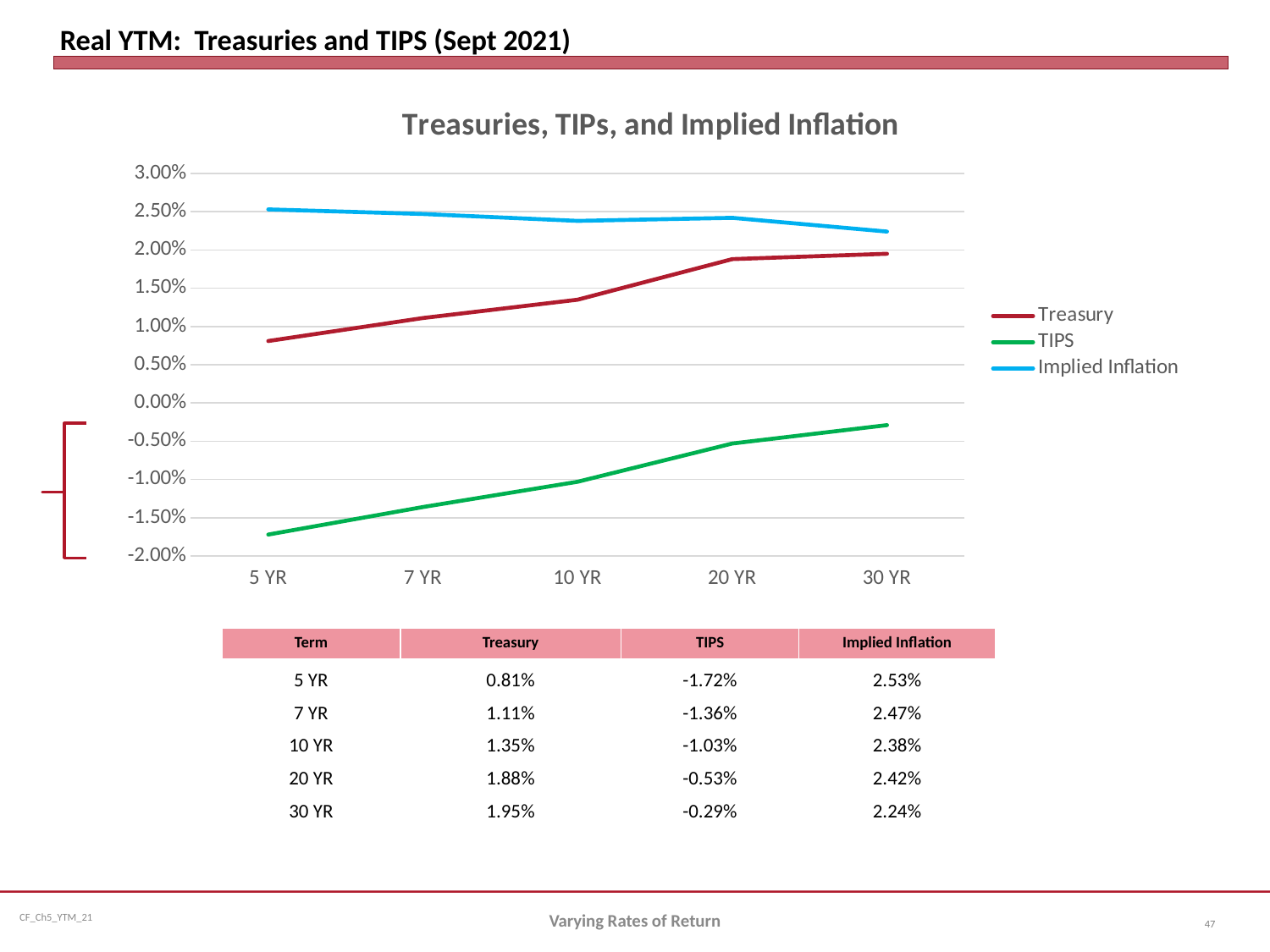

# Real YTM:  Treasuries and TIPS (Sept 2021)

### Chart: Treasuries, TIPs, and Implied Inflation

| Category | Treasury | TIPS | Implied Inflation |
|---|---|---|---|
| 5 YR | 0.0081 | -0.0172 | 0.0253 |
| 7 YR | 0.0111 | -0.0136 | 0.0247 |
| 10 YR | 0.0135 | -0.0103 | 0.0238 |
| 20 YR | 0.0188 | -0.0053 | 0.0242 |
| 30 YR | 0.0195 | -0.0029 | 0.0224 |
| Term | Treasury | TIPS | Implied Inflation |
| --- | --- | --- | --- |
| 5 YR | 0.81% | -1.72% | 2.53% |
| 7 YR | 1.11% | -1.36% | 2.47% |
| 10 YR | 1.35% | -1.03% | 2.38% |
| 20 YR | 1.88% | -0.53% | 2.42% |
| 30 YR | 1.95% | -0.29% | 2.24% |
Varying Rates of Return
47